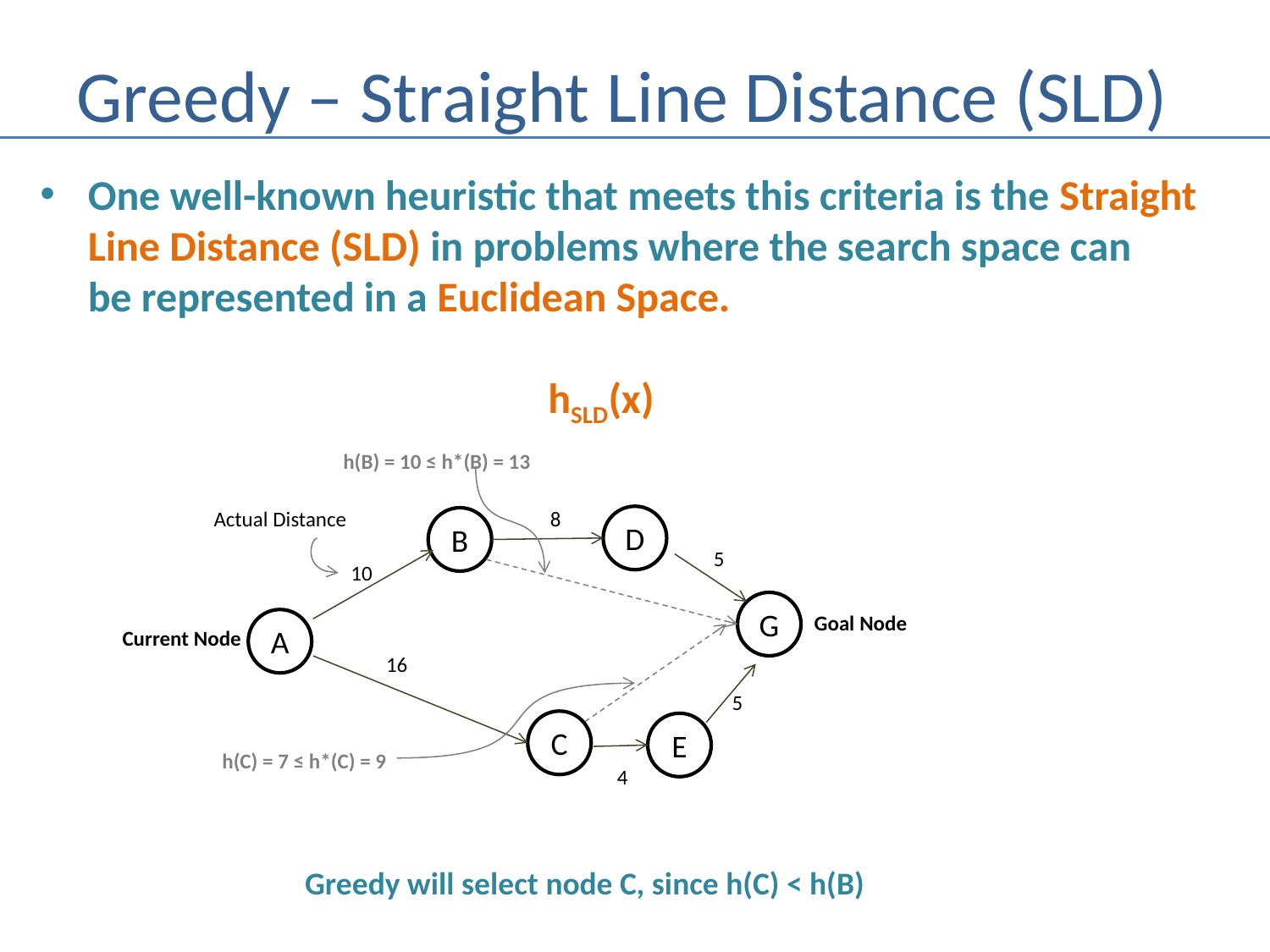

# Greedy – Straight Line Distance (SLD)
One well-known heuristic that meets this criteria is the Straight
     Line Distance (SLD) in problems where the search space can
     be represented in a Euclidean Space.

				hSLD(x)
h(B) = 10 ≤ h*(B) = 13
8
Actual Distance
D
B
5
10
G
Goal Node
A
Current Node
16
5
C
E
h(C) = 7 ≤ h*(C) = 9
4
Greedy will select node C, since h(C) < h(B)